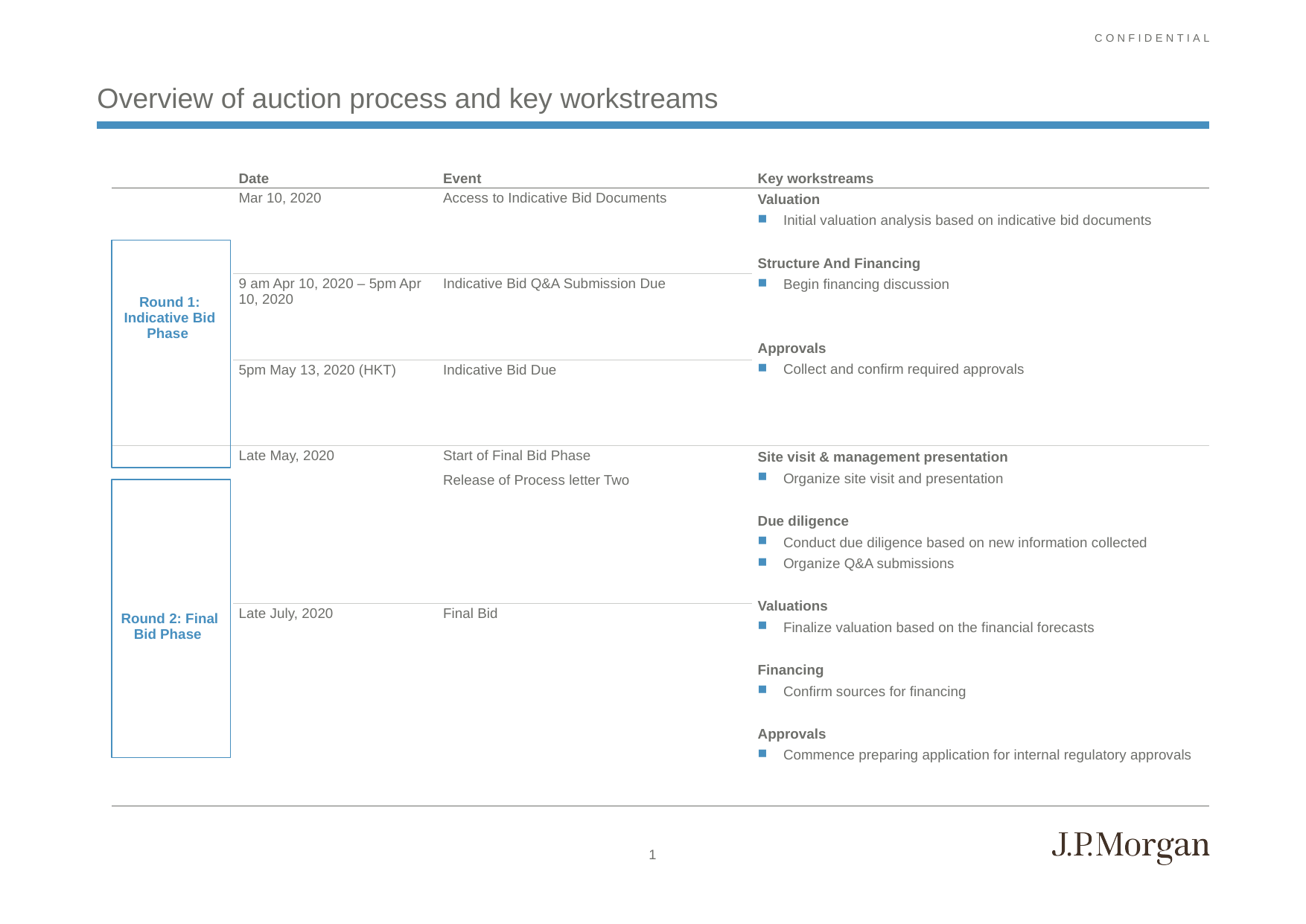

# Overview of auction process and key workstreams
|  | Date | Event | Key workstreams |
| --- | --- | --- | --- |
| Round 1: Indicative Bid Phase | Mar 10, 2020 | Access to Indicative Bid Documents | Valuation Initial valuation analysis based on indicative bid documents Structure And Financing Begin financing discussion Approvals Collect and confirm required approvals |
|  | 9 am Apr 10, 2020 – 5pm Apr 10, 2020 | Indicative Bid Q&A Submission Due |  |
|  | 5pm May 13, 2020 (HKT) | Indicative Bid Due |  |
| Round 2: Final Bid Phase | Late May, 2020 | Start of Final Bid Phase Release of Process letter Two | Site visit & management presentation Organize site visit and presentation Due diligence Conduct due diligence based on new information collected Organize Q&A submissions Valuations Finalize valuation based on the financial forecasts Financing Confirm sources for financing Approvals Commence preparing application for internal regulatory approvals |
|  | Late July, 2020 | Final Bid |  |

1